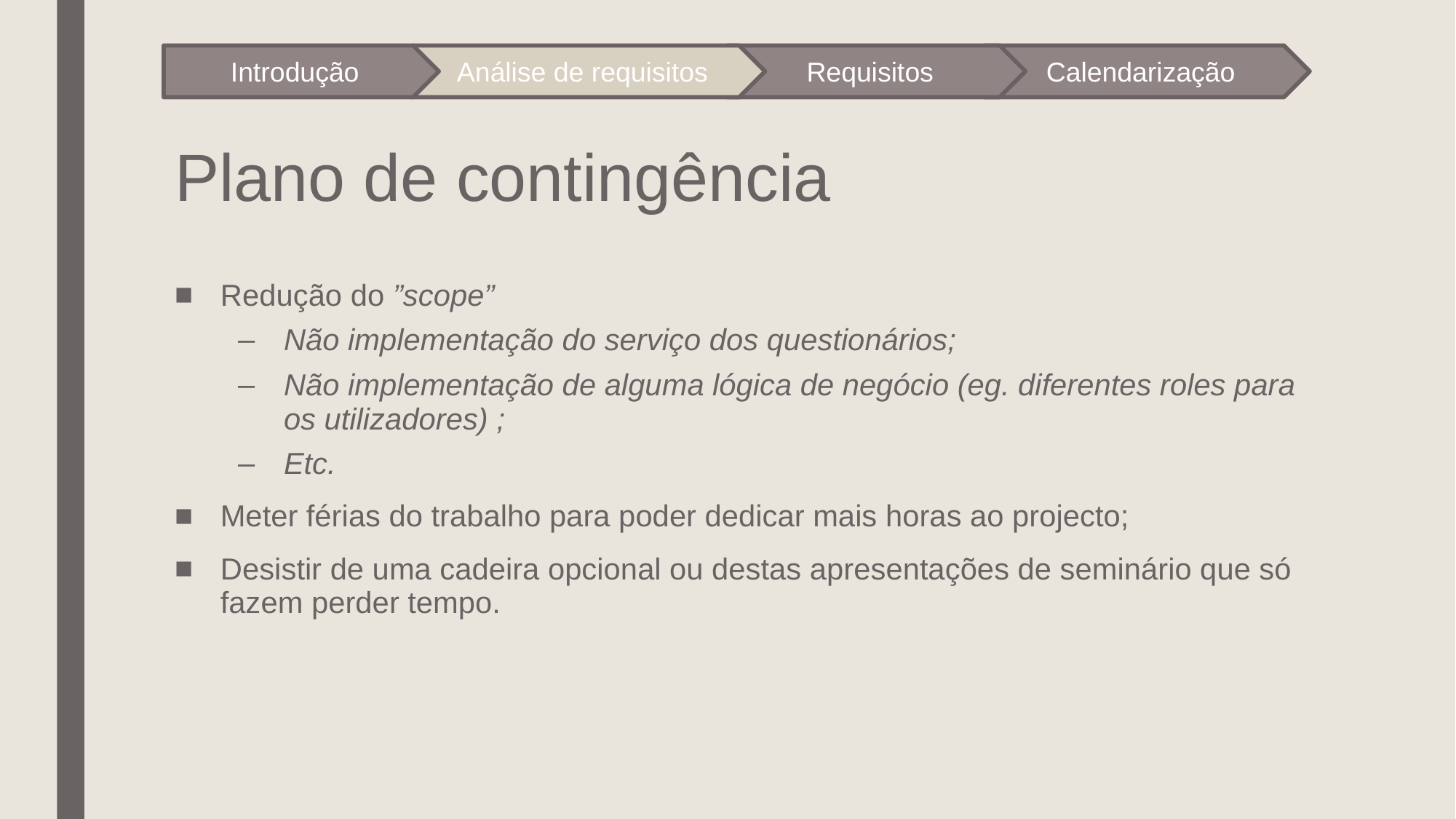

Introdução
Análise de requisitos
Requisitos
Calendarização
# Plano de contingência
Redução do ”scope”
Não implementação do serviço dos questionários;
Não implementação de alguma lógica de negócio (eg. diferentes roles para os utilizadores) ;
Etc.
Meter férias do trabalho para poder dedicar mais horas ao projecto;
Desistir de uma cadeira opcional ou destas apresentações de seminário que só fazem perder tempo.